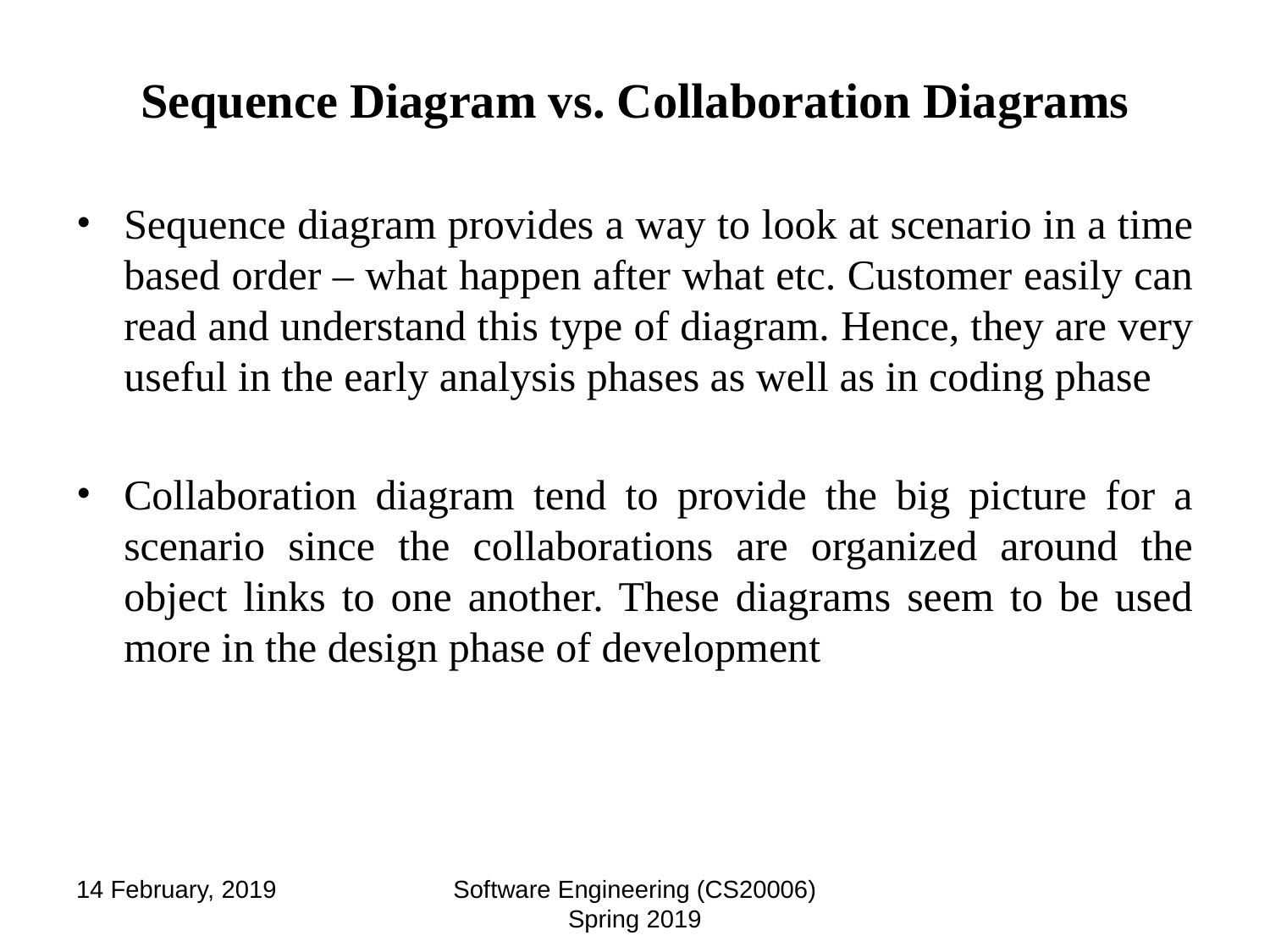

# Sequence Diagram vs. Collaboration Diagrams
Sequence diagram provides a way to look at scenario in a time based order – what happen after what etc. Customer easily can read and understand this type of diagram. Hence, they are very useful in the early analysis phases as well as in coding phase

Collaboration diagram tend to provide the big picture for a scenario since the collaborations are organized around the object links to one another. These diagrams seem to be used more in the design phase of development
14 February, 2019
Software Engineering (CS20006) Spring 2019